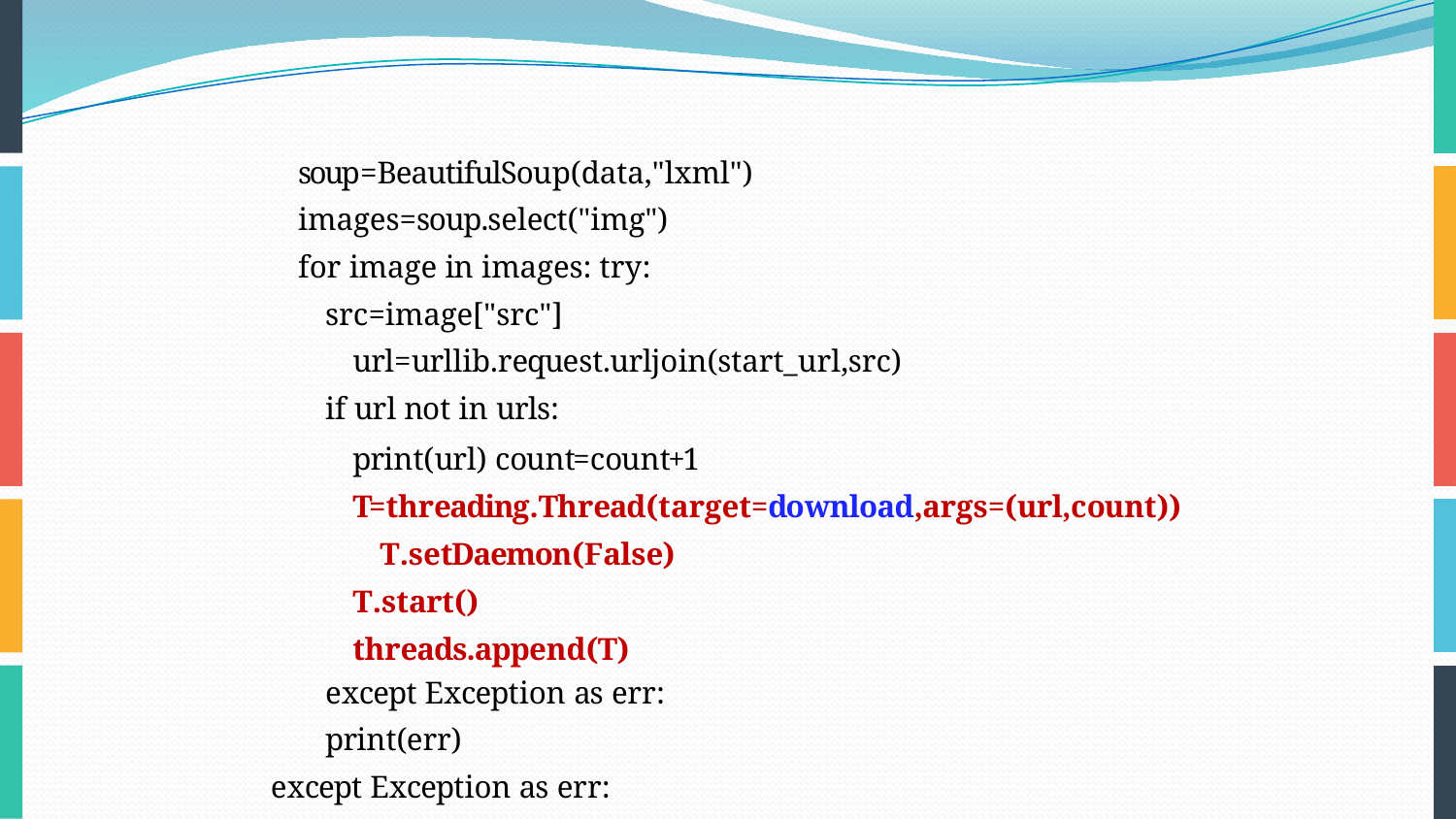

soup=BeautifulSoup(data,"lxml")
images=soup.select("img")
for image in images: try:
src=image["src"] url=urllib.request.urljoin(start_url,src)
if url not in urls:
print(url) count=count+1
T=threading.Thread(target=download,args=(url,count)) T.setDaemon(False)
T.start()
threads.append(T)
except Exception as err:
print(err)
except Exception as err: print(err)